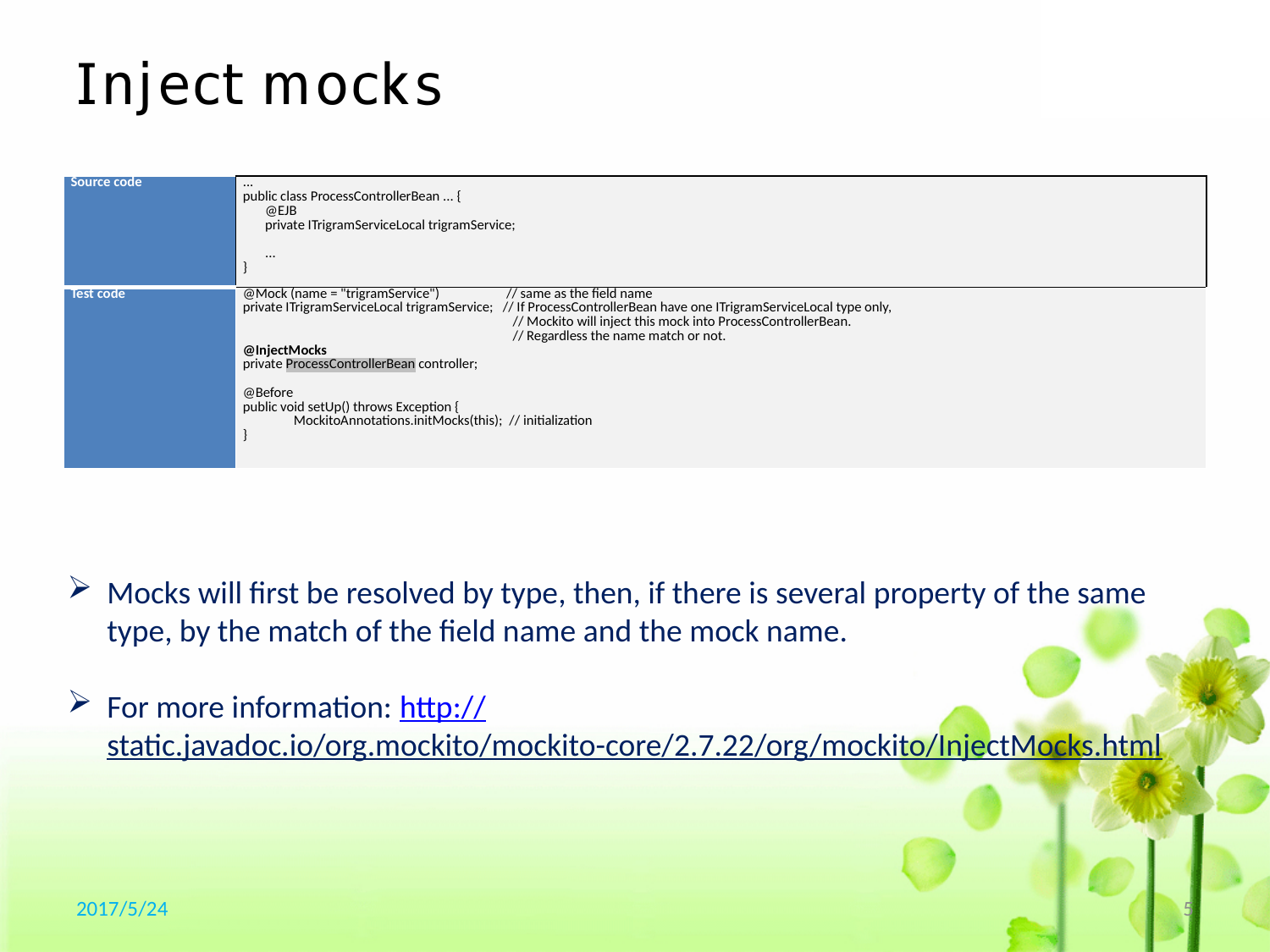

# Inject mocks
| Source code | ... public class ProcessControllerBean ... {        @EJB        private ITrigramServiceLocal trigramService;               ... } |
| --- | --- |
| Test code | @Mock (name = "trigramService")               // same as the field name private ITrigramServiceLocal trigramService; // If ProcessControllerBean have one ITrigramServiceLocal type only,                                               // Mockito will inject this mock into ProcessControllerBean.                                              // Regardless the name match or not. @InjectMocks private ProcessControllerBean controller;   @Before public void setUp() throws Exception {                 MockitoAnnotations.initMocks(this);  // initialization } |
Mocks will first be resolved by type, then, if there is several property of the same type, by the match of the field name and the mock name.

For more information: http://static.javadoc.io/org.mockito/mockito-core/2.7.22/org/mockito/InjectMocks.html
2017/5/24
5